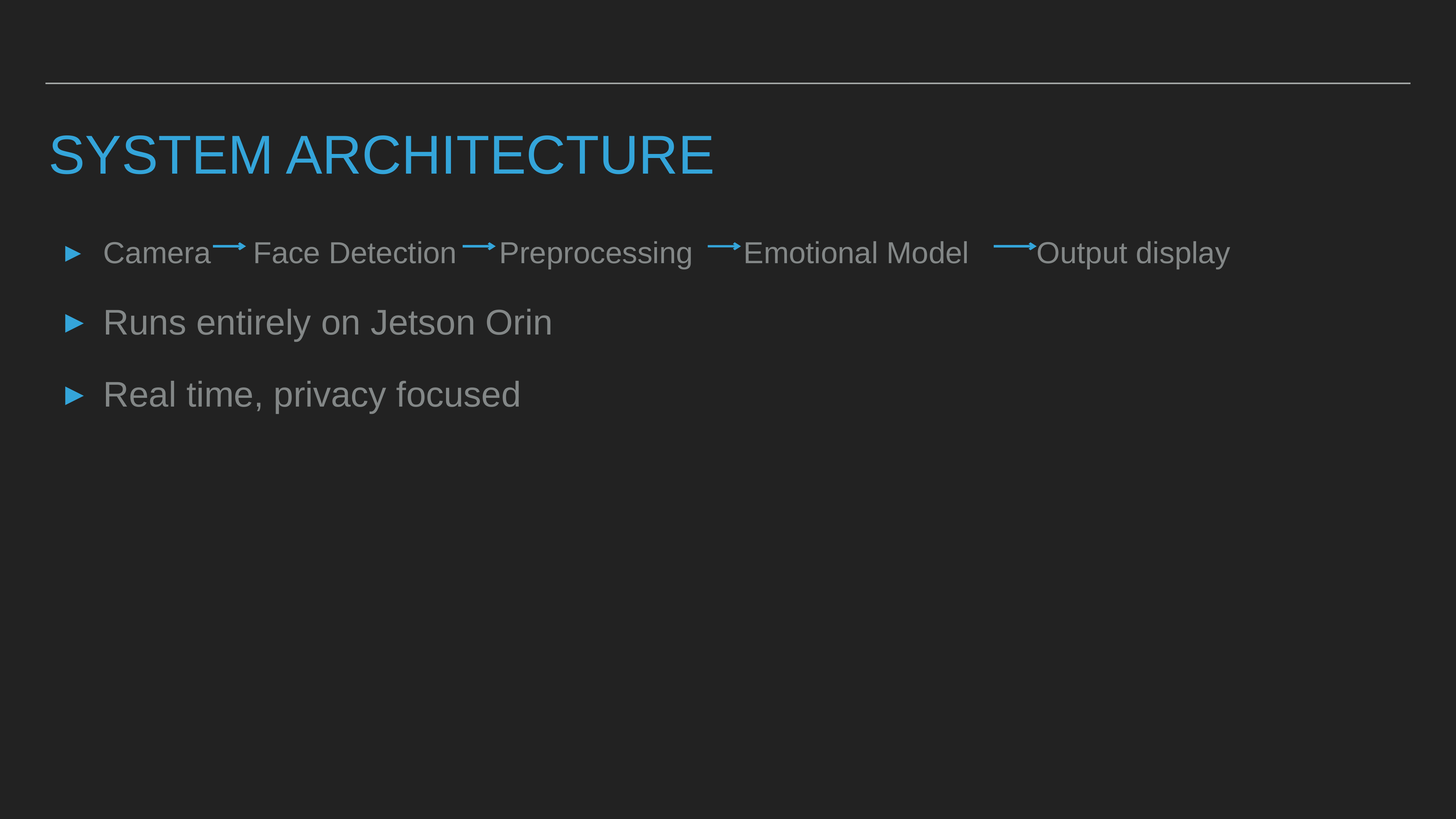

# System Architecture
Camera     Face Detection     Preprocessing      Emotional Model        Output display
Runs entirely on Jetson Orin
Real time, privacy focused